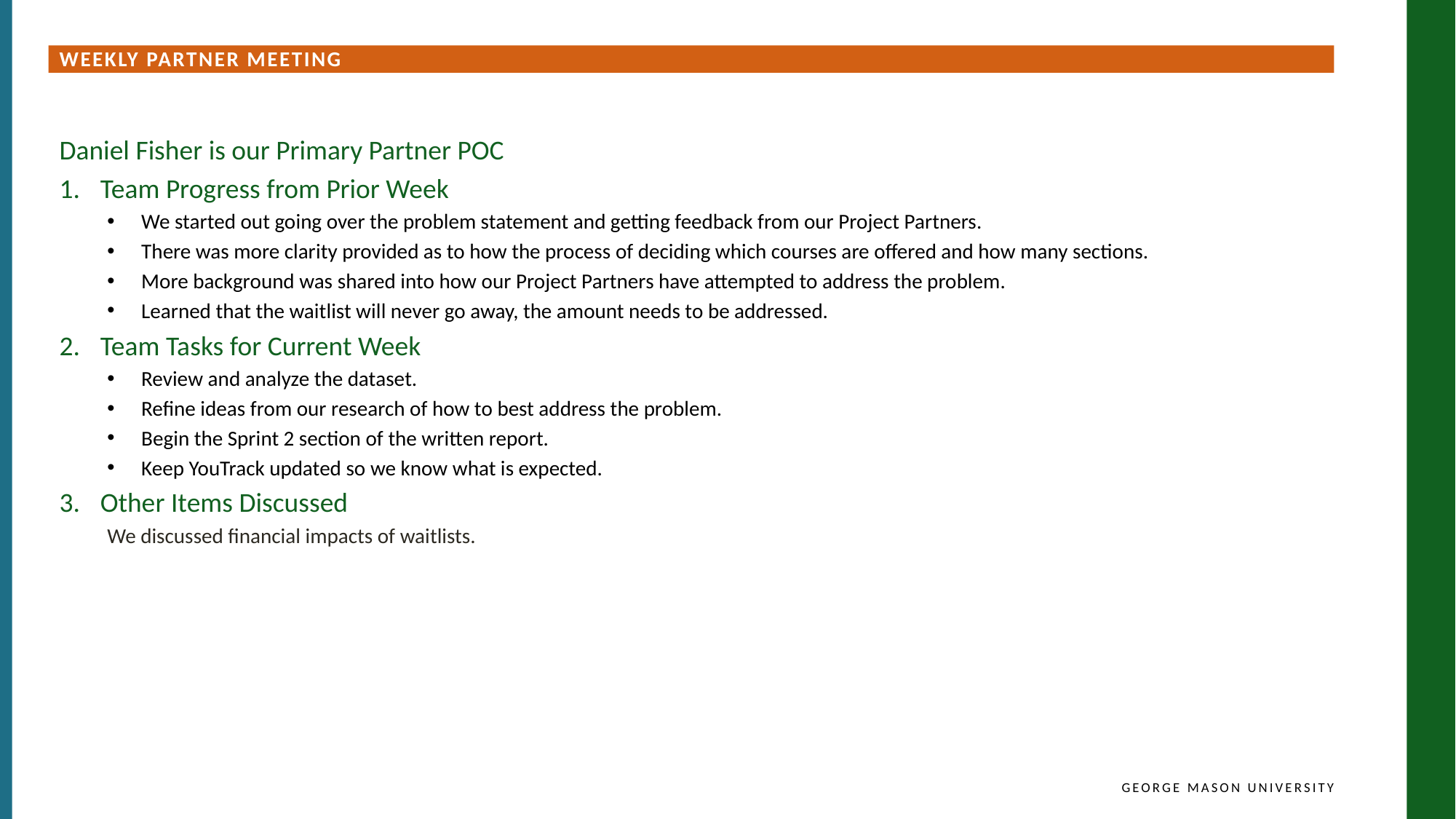

Weekly Partner Meeting
Daniel Fisher is our Primary Partner POC
Team Progress from Prior Week
We started out going over the problem statement and getting feedback from our Project Partners.
There was more clarity provided as to how the process of deciding which courses are offered and how many sections.
More background was shared into how our Project Partners have attempted to address the problem.
Learned that the waitlist will never go away, the amount needs to be addressed.
Team Tasks for Current Week
Review and analyze the dataset.
Refine ideas from our research of how to best address the problem.
Begin the Sprint 2 section of the written report.
Keep YouTrack updated so we know what is expected.
Other Items Discussed
We discussed financial impacts of waitlists.